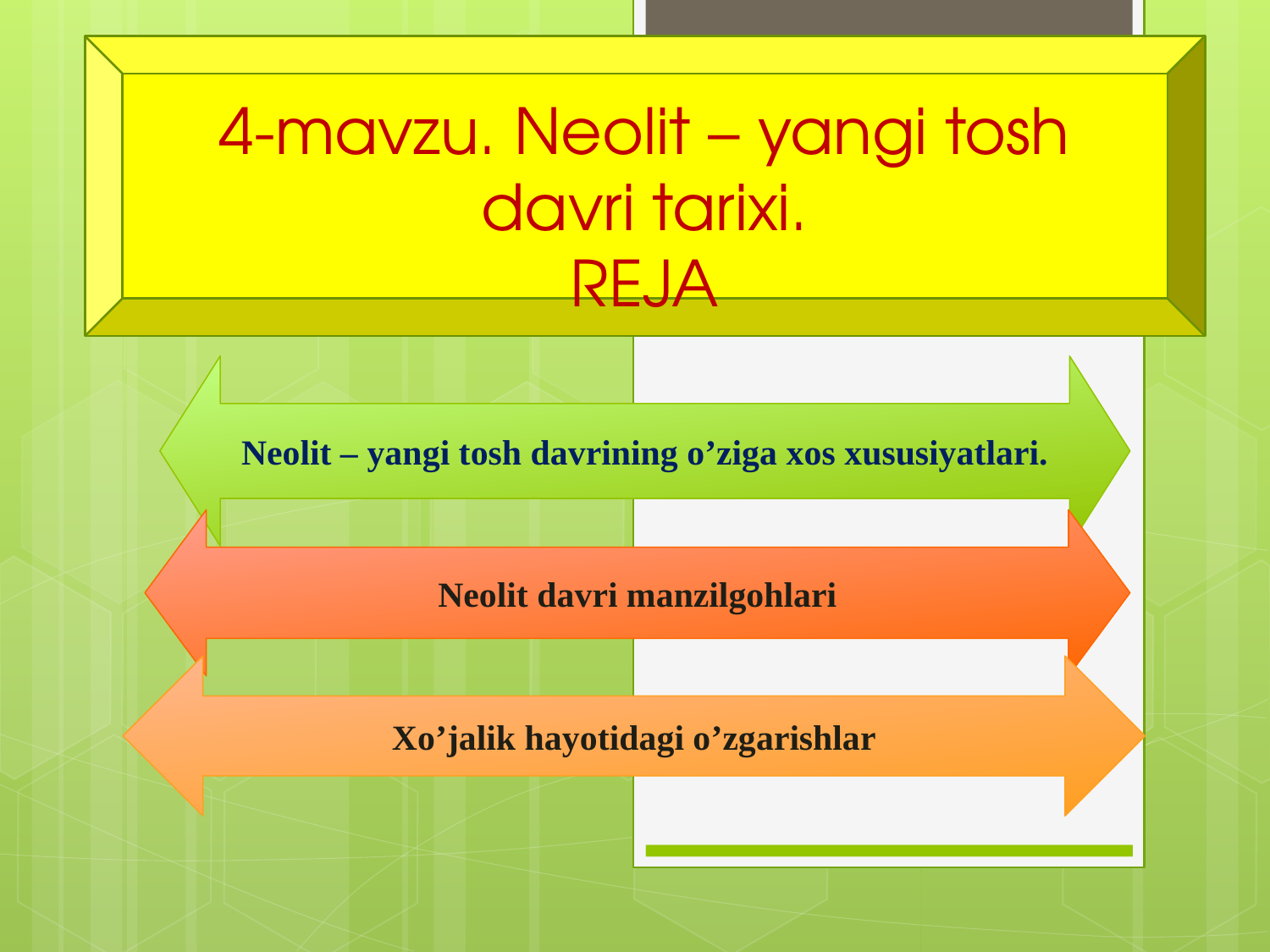

4-mavzu. Neolit – yangi tosh davri tarixi.
REJA
Neolit – yangi tosh davrining o’ziga xos xususiyatlari.
Neolit davri manzilgohlari
Xo’jalik hayotidagi o’zgarishlar